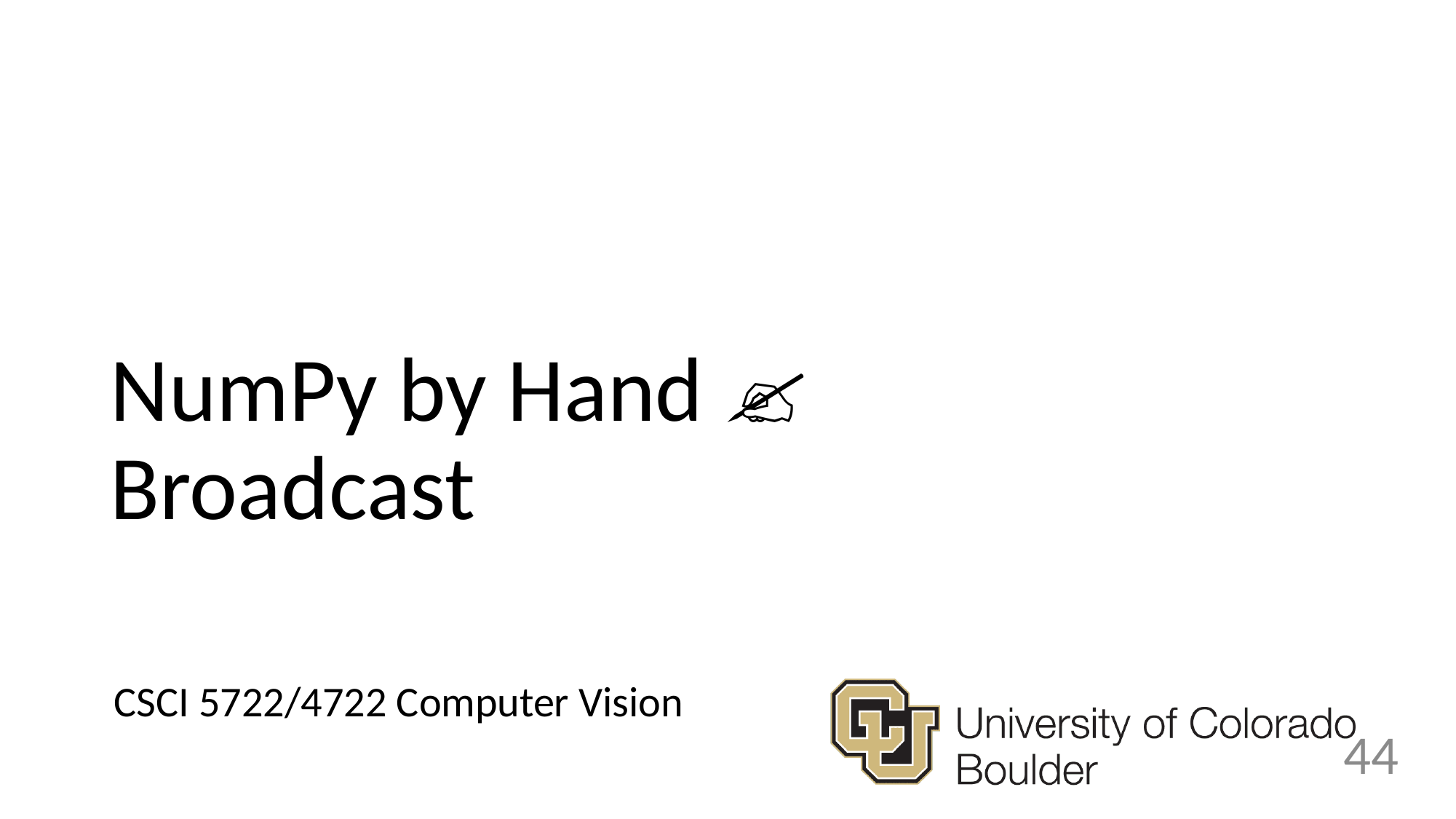

# NumPy by Hand ✍️ Broadcast
44